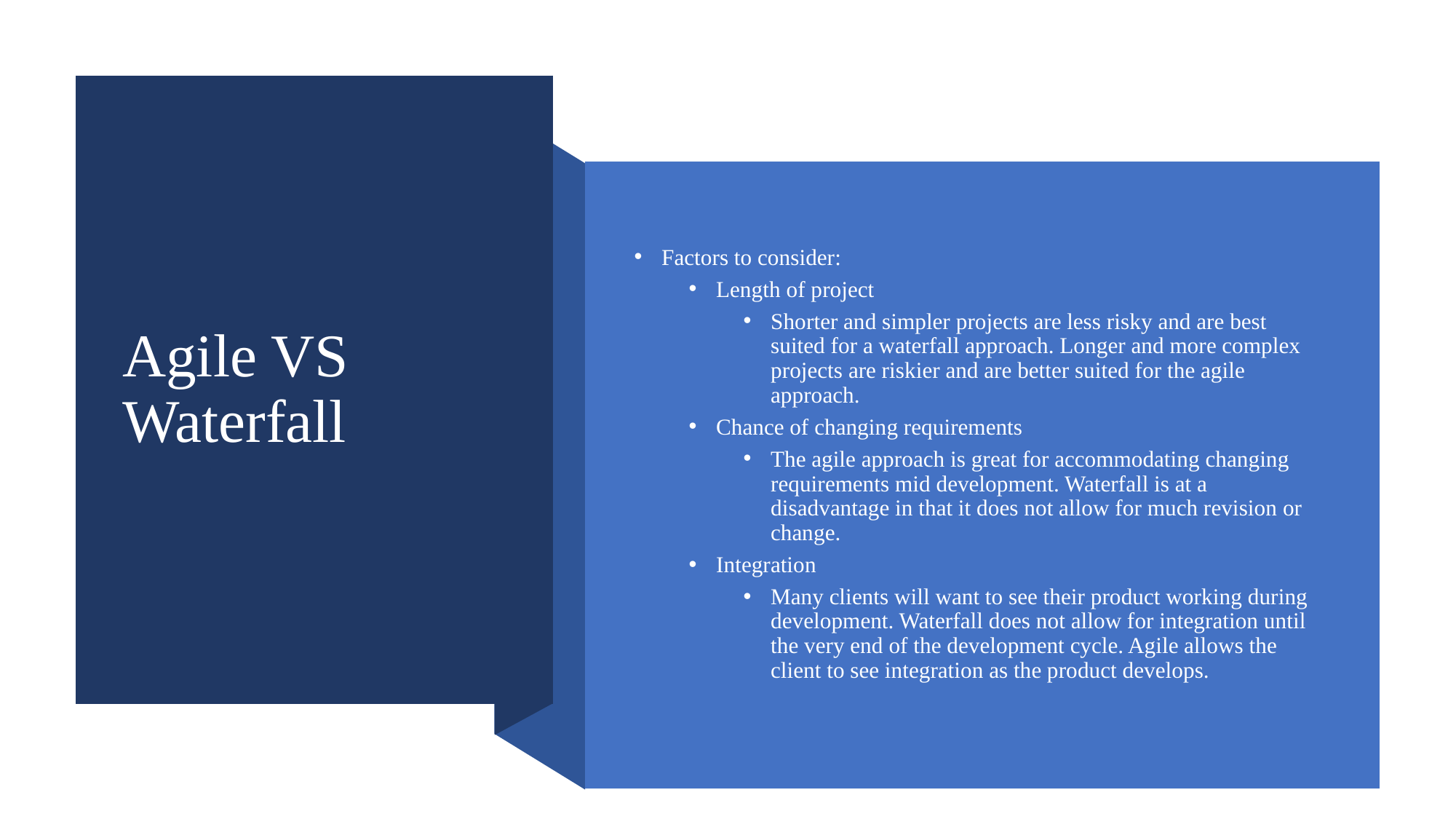

# Agile VS Waterfall

Factors to consider:
Length of project
Shorter and simpler projects are less risky and are best suited for a waterfall approach. Longer and more complex projects are riskier and are better suited for the agile approach.
Chance of changing requirements
The agile approach is great for accommodating changing requirements mid development. Waterfall is at a disadvantage in that it does not allow for much revision or change.
Integration
Many clients will want to see their product working during development. Waterfall does not allow for integration until the very end of the development cycle. Agile allows the client to see integration as the product develops.